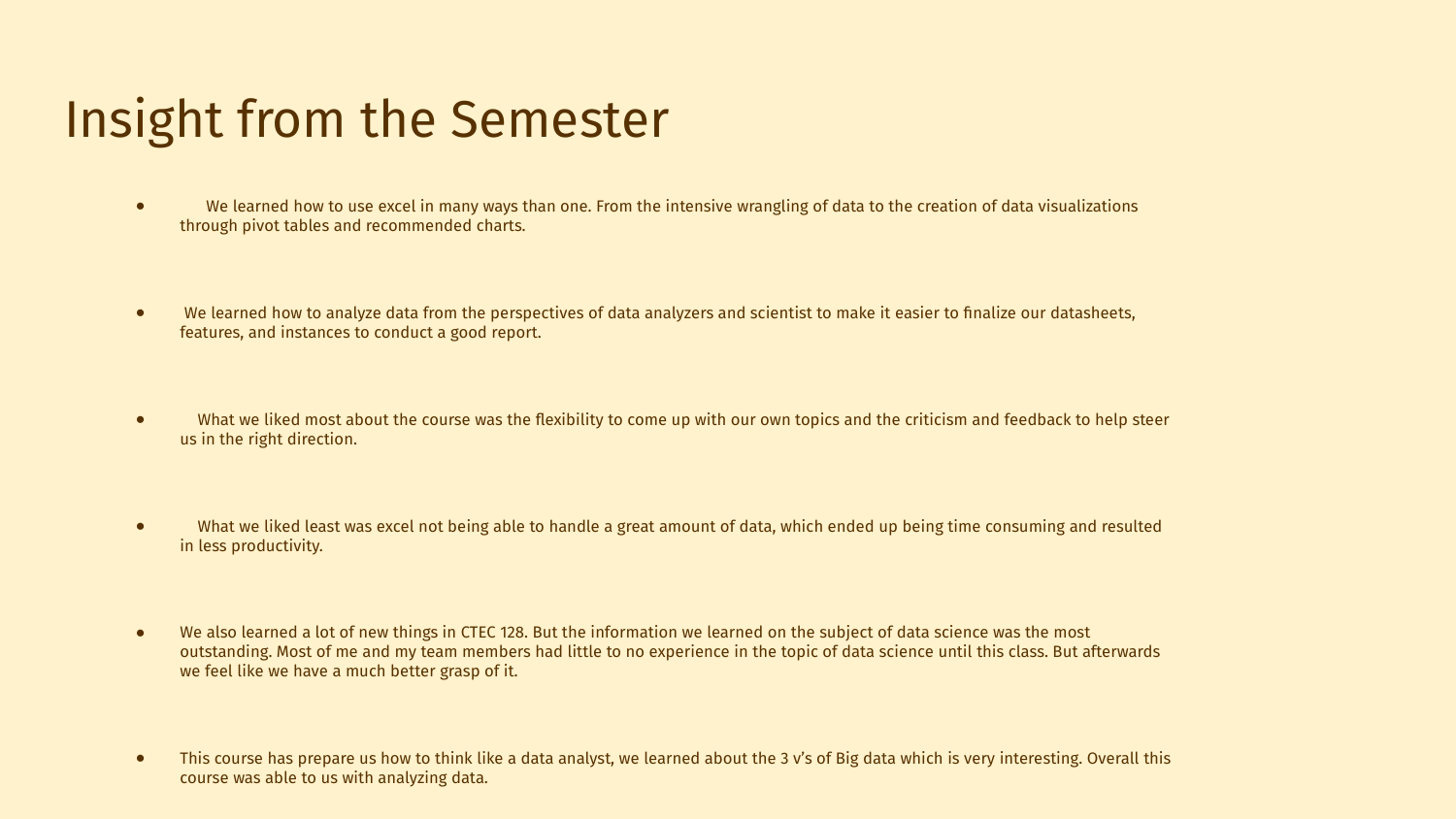

# Insight from the Semester
      We learned how to use excel in many ways than one. From the intensive wrangling of data to the creation of data visualizations through pivot tables and recommended charts.

 We learned how to analyze data from the perspectives of data analyzers and scientist to make it easier to finalize our datasheets, features, and instances to conduct a good report.

    What we liked most about the course was the flexibility to come up with our own topics and the criticism and feedback to help steer us in the right direction.

    What we liked least was excel not being able to handle a great amount of data, which ended up being time consuming and resulted in less productivity.

We also learned a lot of new things in CTEC 128. But the information we learned on the subject of data science was the most outstanding. Most of me and my team members had little to no experience in the topic of data science until this class. But afterwards we feel like we have a much better grasp of it.

This course has prepare us how to think like a data analyst, we learned about the 3 v’s of Big data which is very interesting. Overall this course was able to us with analyzing data.